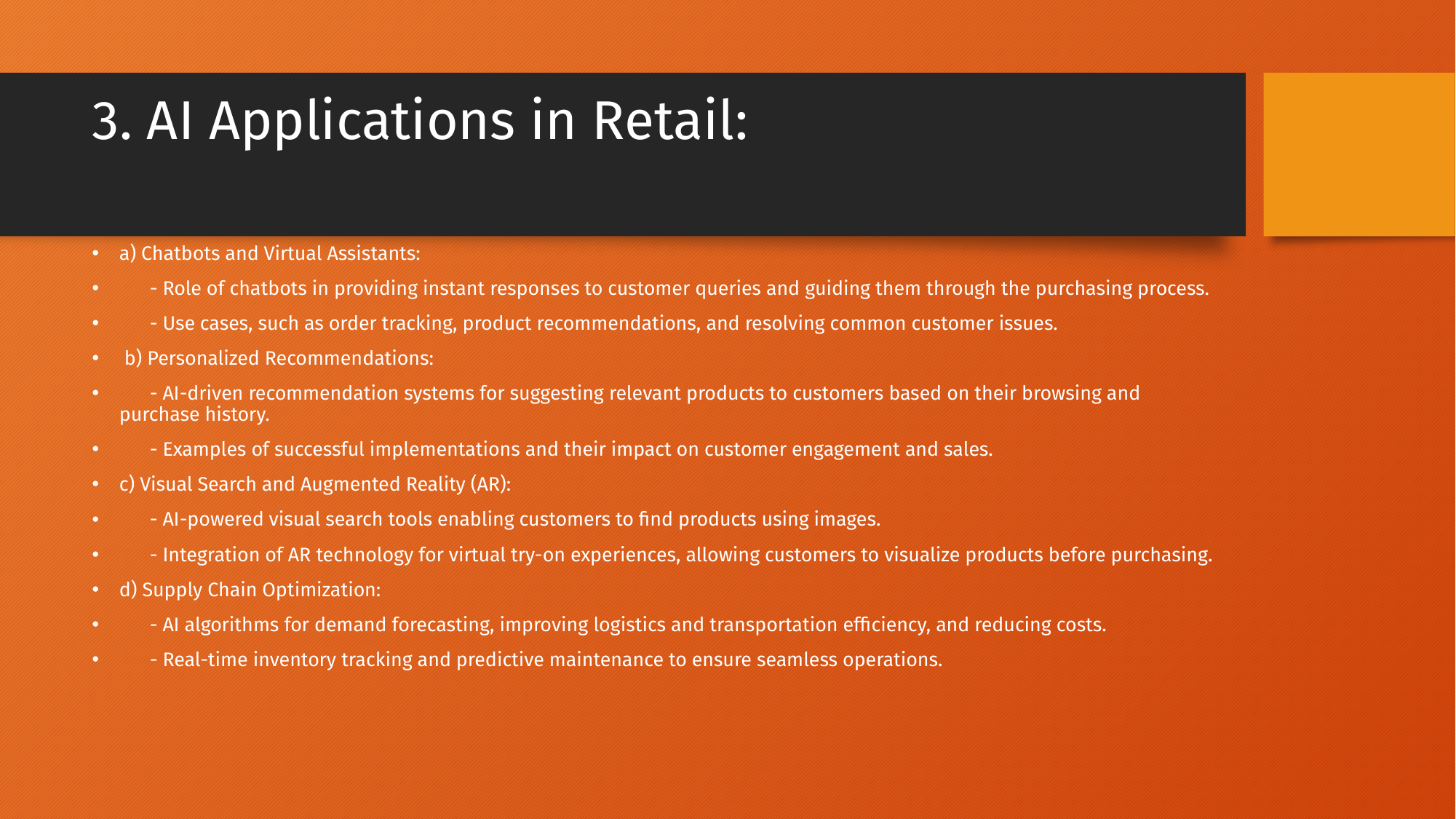

# 3. AI Applications in Retail:
a) Chatbots and Virtual Assistants:
      - Role of chatbots in providing instant responses to customer queries and guiding them through the purchasing process.
      - Use cases, such as order tracking, product recommendations, and resolving common customer issues.
 b) Personalized Recommendations:
      - AI-driven recommendation systems for suggesting relevant products to customers based on their browsing and purchase history.
      - Examples of successful implementations and their impact on customer engagement and sales.
c) Visual Search and Augmented Reality (AR):
      - AI-powered visual search tools enabling customers to find products using images.
      - Integration of AR technology for virtual try-on experiences, allowing customers to visualize products before purchasing.
d) Supply Chain Optimization:
      - AI algorithms for demand forecasting, improving logistics and transportation efficiency, and reducing costs.
      - Real-time inventory tracking and predictive maintenance to ensure seamless operations.